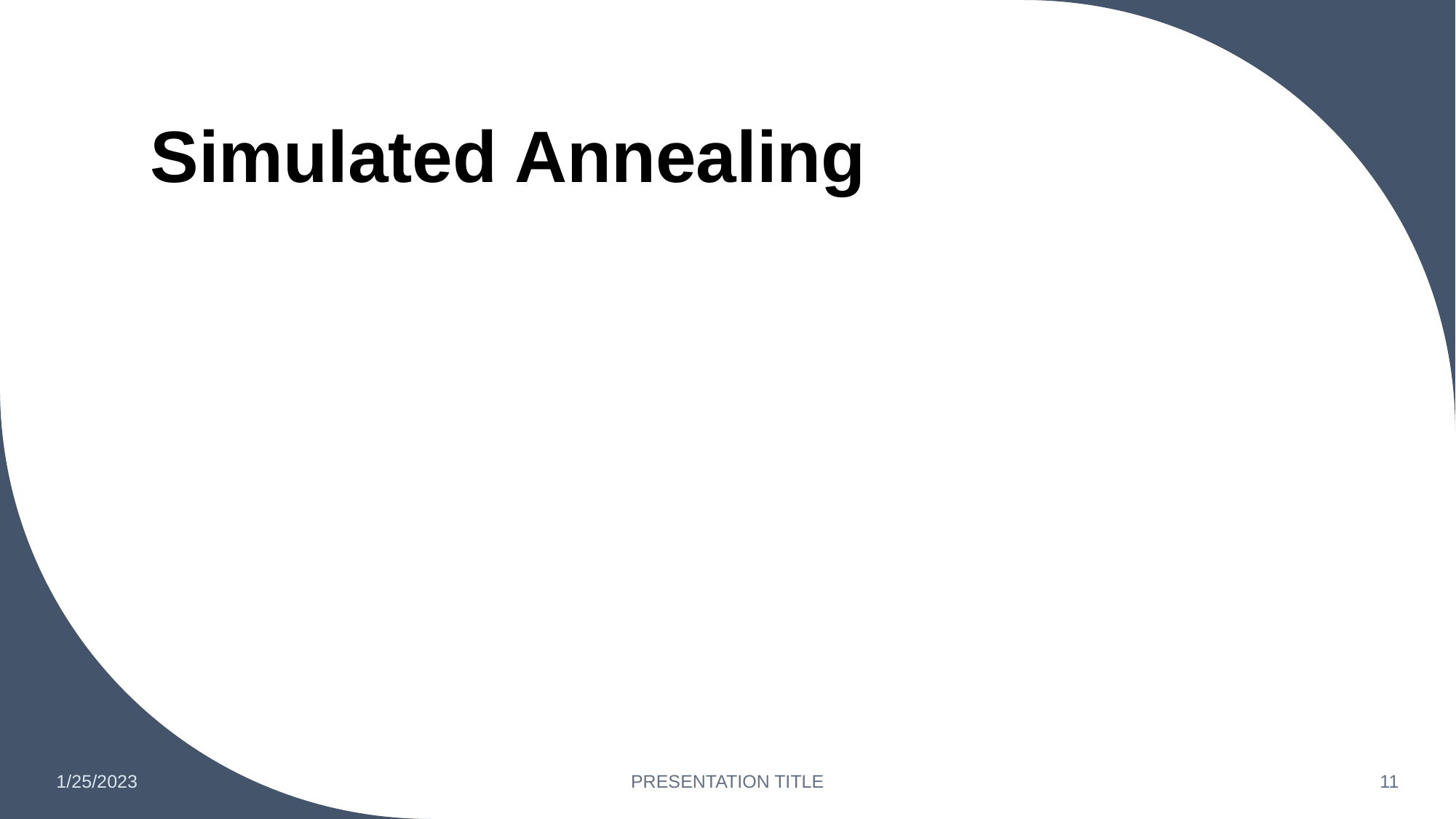

# Simulated Annealing

1/25/2023
PRESENTATION TITLE
11